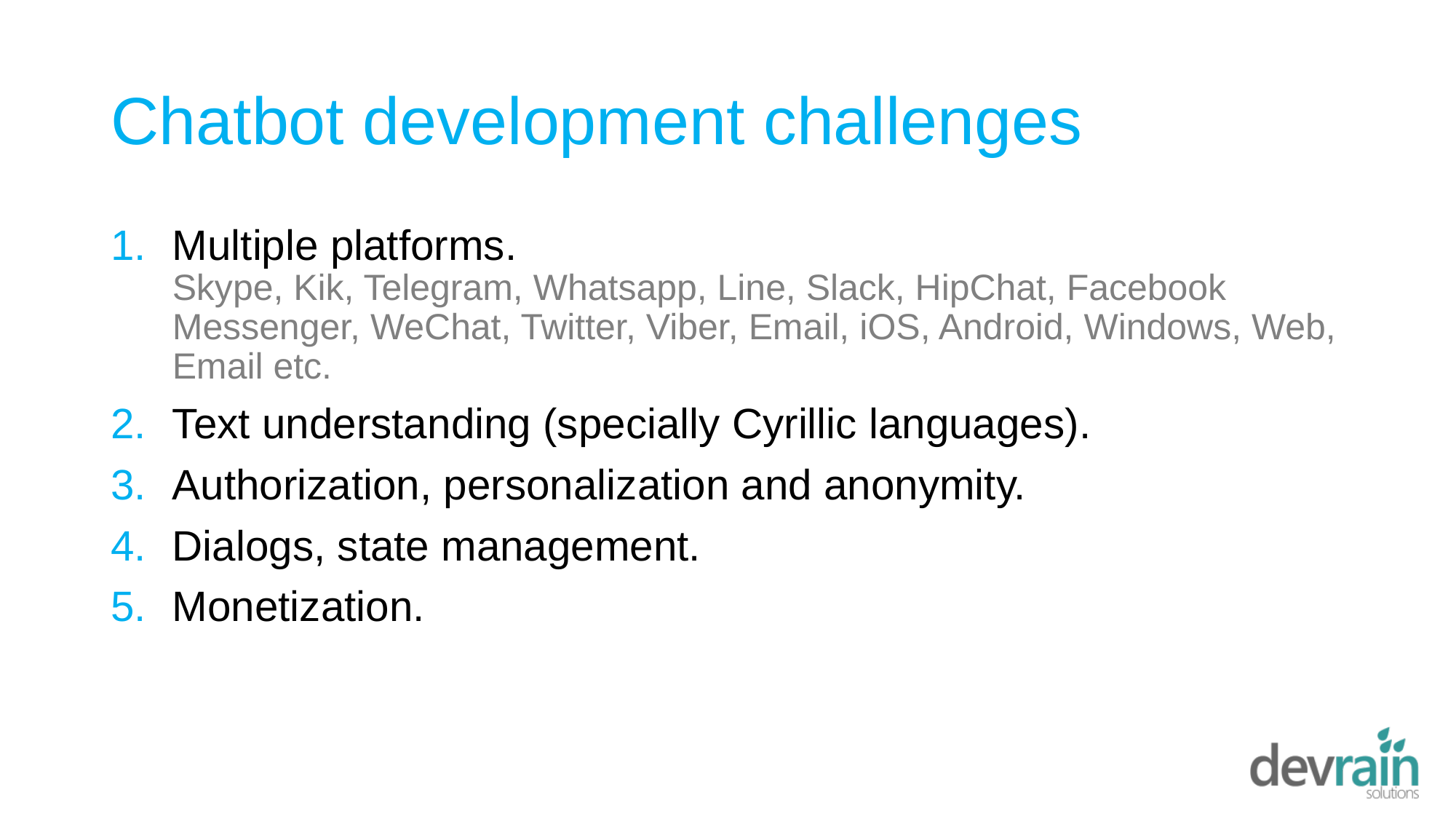

# Chatbot development challenges
Multiple platforms.
Skype, Kik, Telegram, Whatsapp, Line, Slack, HipChat, Facebook Messenger, WeChat, Twitter, Viber, Email, iOS, Android, Windows, Web, Email etc.
Text understanding (specially Cyrillic languages).
Authorization, personalization and anonymity.
Dialogs, state management.
Monetization.